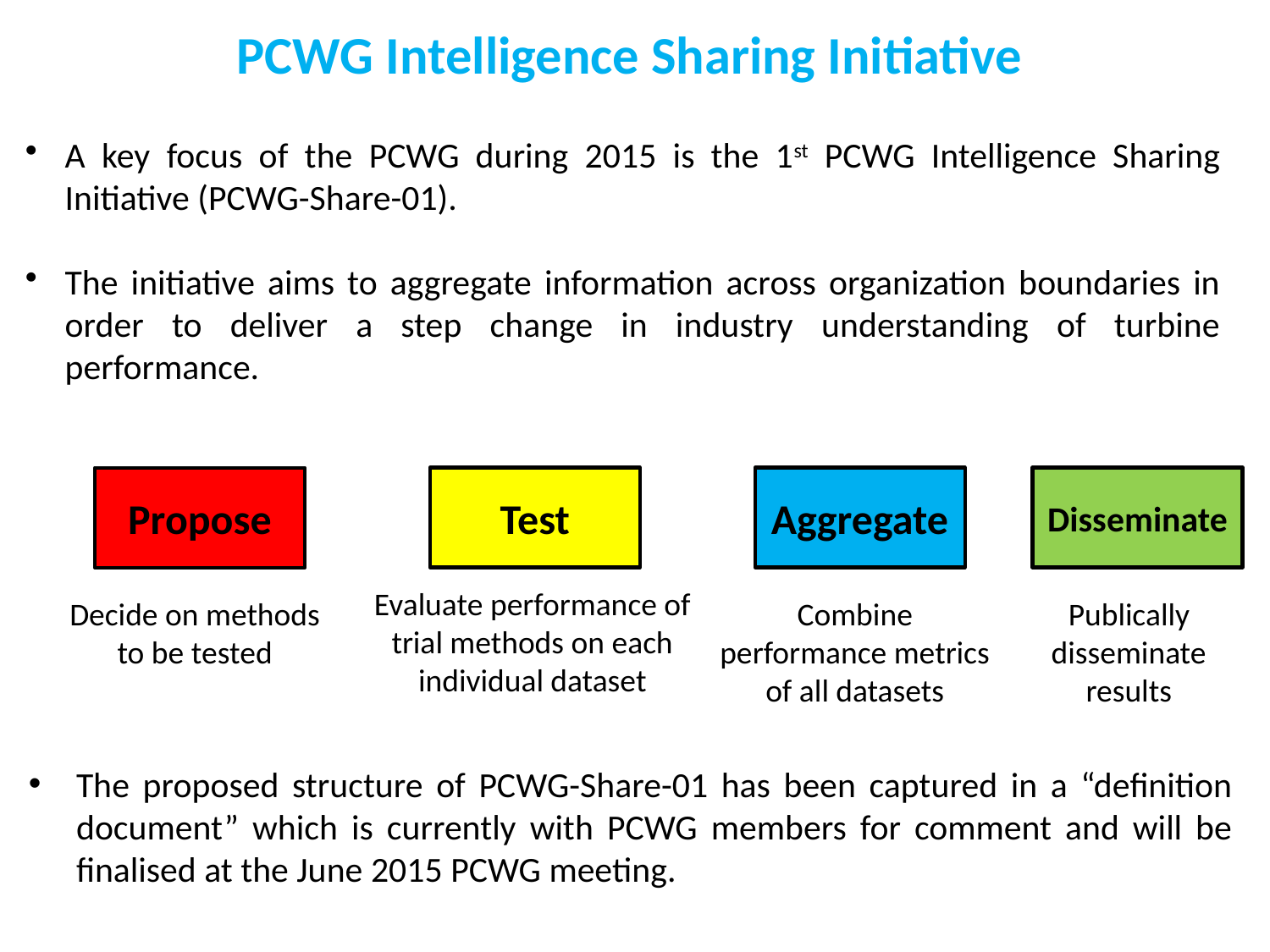

PCWG Intelligence Sharing Initiative
A key focus of the PCWG during 2015 is the 1st PCWG Intelligence Sharing Initiative (PCWG-Share-01).

The initiative aims to aggregate information across organization boundaries in order to deliver a step change in industry understanding of turbine performance.
Test
Aggregate
Disseminate
Propose
Evaluate performance of trial methods on each individual dataset
Decide on methods to be tested
Combine performance metrics of all datasets
Publically disseminate results
The proposed structure of PCWG-Share-01 has been captured in a “definition document” which is currently with PCWG members for comment and will be finalised at the June 2015 PCWG meeting.